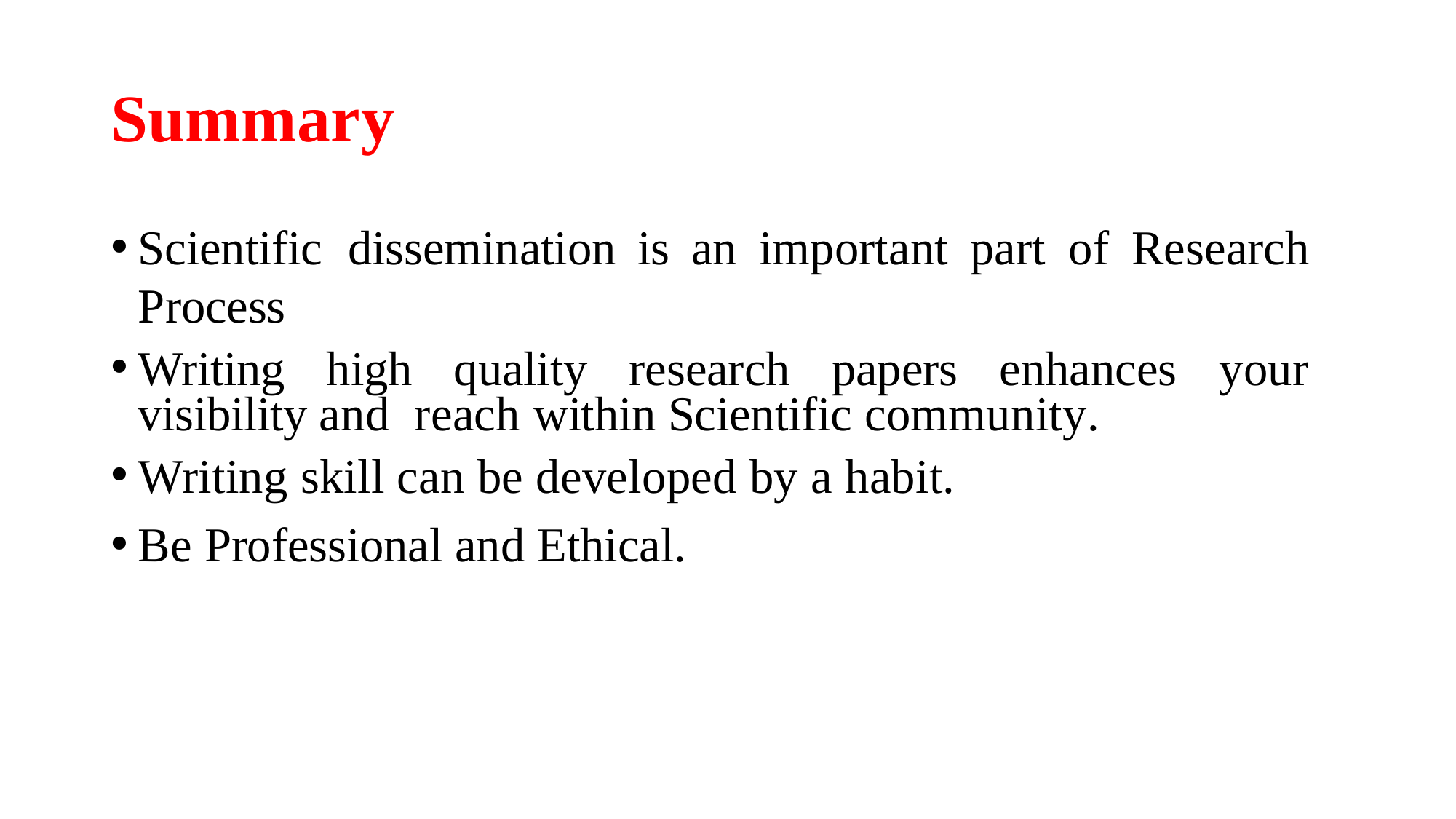

# Summary
Scientific dissemination is an important part of Research Process
Writing high quality research papers enhances your visibility and  reach within Scientific community.
Writing skill can be developed by a habit.
Be Professional and Ethical.